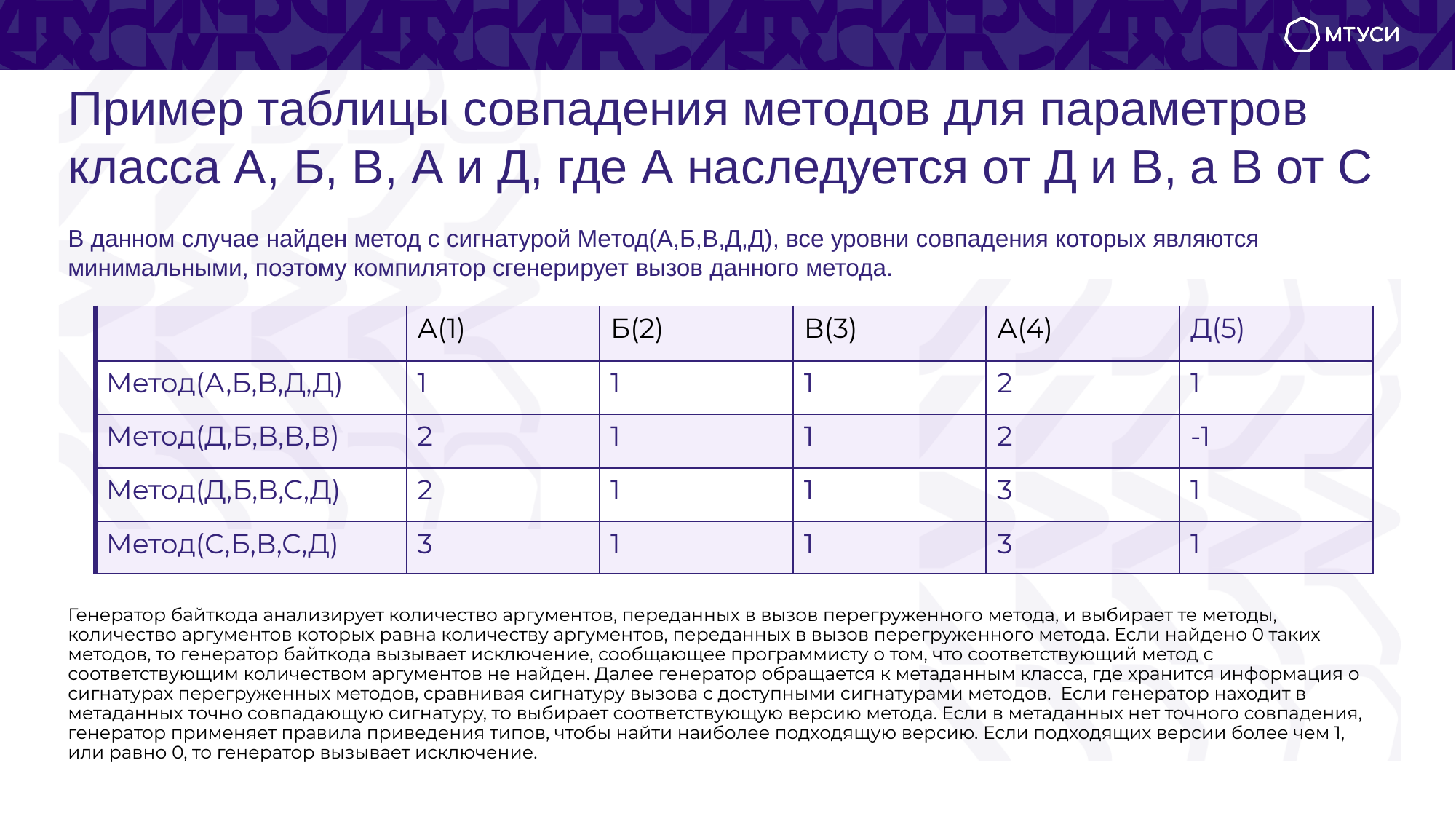

#
Пример таблицы совпадения методов для параметров класса A, Б, В, А и Д, где А наследуется от Д и В, а В от С
В данном случае найден метод с сигнатурой Meтод(А,Б,В,Д,Д), все уровни совпадения которых являются минимальными, поэтому компилятор сгенерирует вызов данного метода.
|  | А(1) | Б(2) | В(3) | А(4) | Д(5) |
| --- | --- | --- | --- | --- | --- |
| Метод(А,Б,В,Д,Д) | 1 | 1 | 1 | 2 | 1 |
| Метод(Д,Б,В,В,В) | 2 | 1 | 1 | 2 | -1 |
| Метод(Д,Б,В,С,Д) | 2 | 1 | 1 | 3 | 1 |
| Метод(С,Б,В,С,Д) | 3 | 1 | 1 | 3 | 1 |
Генератор байткода анализирует количество аргументов, переданных в вызов перегруженного метода, и выбирает те методы, количество аргументов которых равна количеству аргументов, переданных в вызов перегруженного метода. Если найдено 0 таких методов, то генератор байткода вызывает исключение, сообщающее программисту о том, что соответствующий метод с соответствующим количеством аргументов не найден. Далее генератор обращается к метаданным класса, где хранится информация о сигнатурах перегруженных методов, сравнивая сигнатуру вызова с доступными сигнатурами методов.  Если генератор находит в метаданных точно совпадающую сигнатуру, то выбирает соответствующую версию метода. Если в метаданных нет точного совпадения, генератор применяет правила приведения типов, чтобы найти наиболее подходящую версию. Если подходящих версии более чем 1, или равно 0, то генератор вызывает исключение.